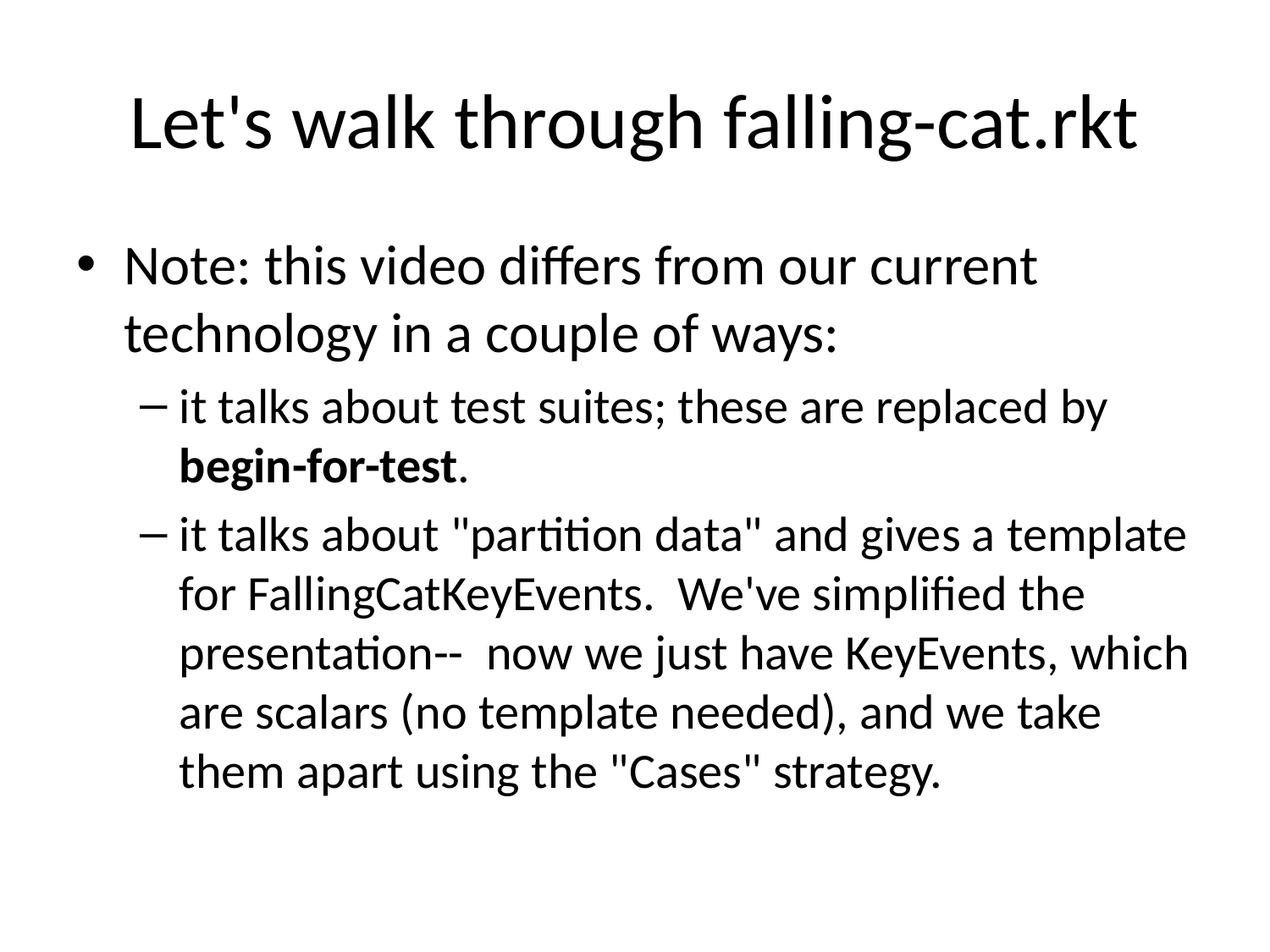

# Let's walk through falling-cat.rkt
Note: this video differs from our current technology in a couple of ways:
it talks about test suites; these are replaced by begin-for-test.
it talks about "partition data" and gives a template for FallingCatKeyEvents.  We've simplified the presentation--  now we just have KeyEvents, which are scalars (no template needed), and we take them apart using the "Cases" strategy.